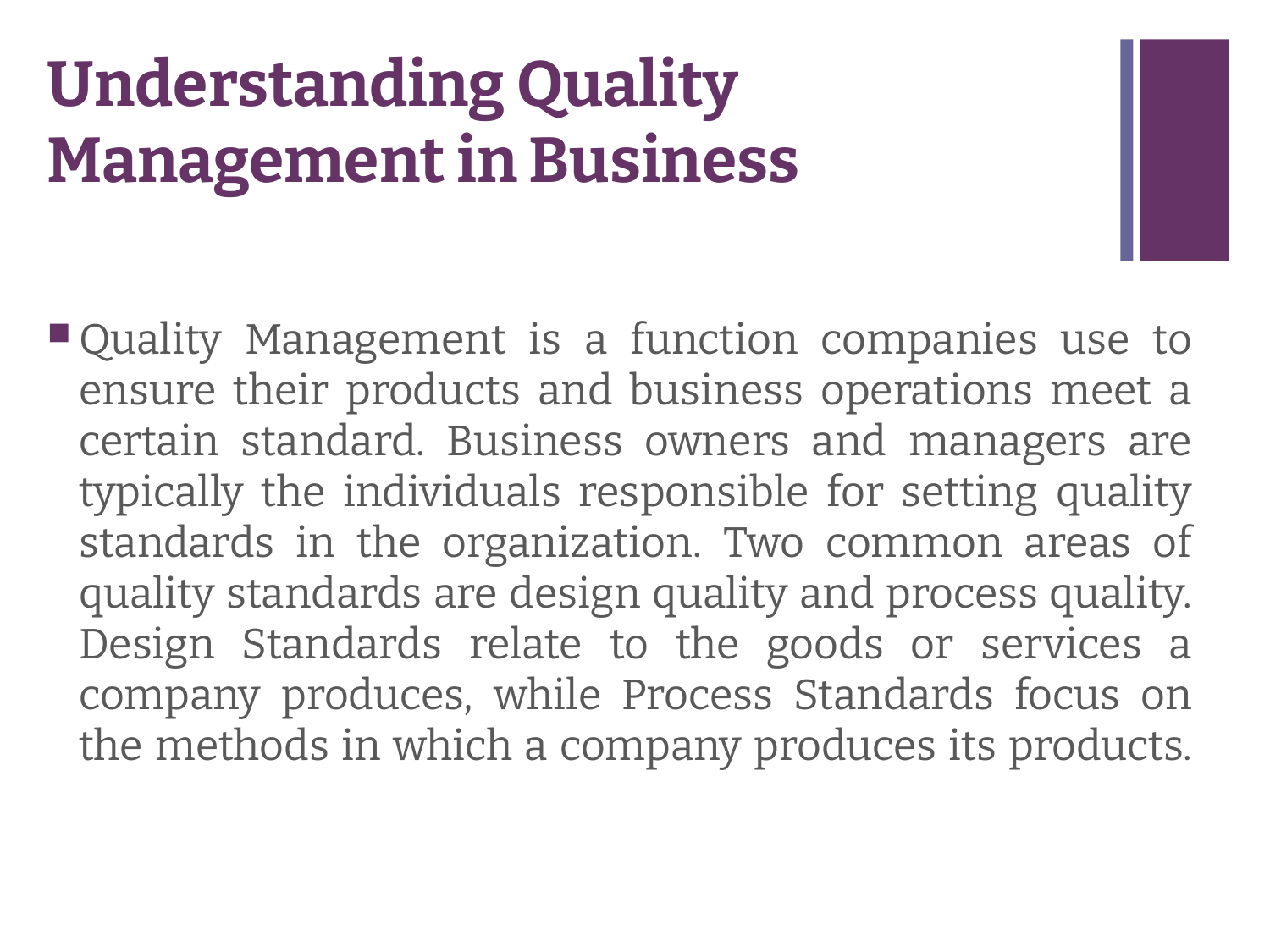

Understanding Quality Management in Business
Quality Management is a function companies use to ensure their products and business operations meet a certain standard. Business owners and managers are typically the individuals responsible for setting quality standards in the organization. Two common areas of quality standards are design quality and process quality. Design Standards relate to the goods or services a company produces, while Process Standards focus on the methods in which a company produces its products.